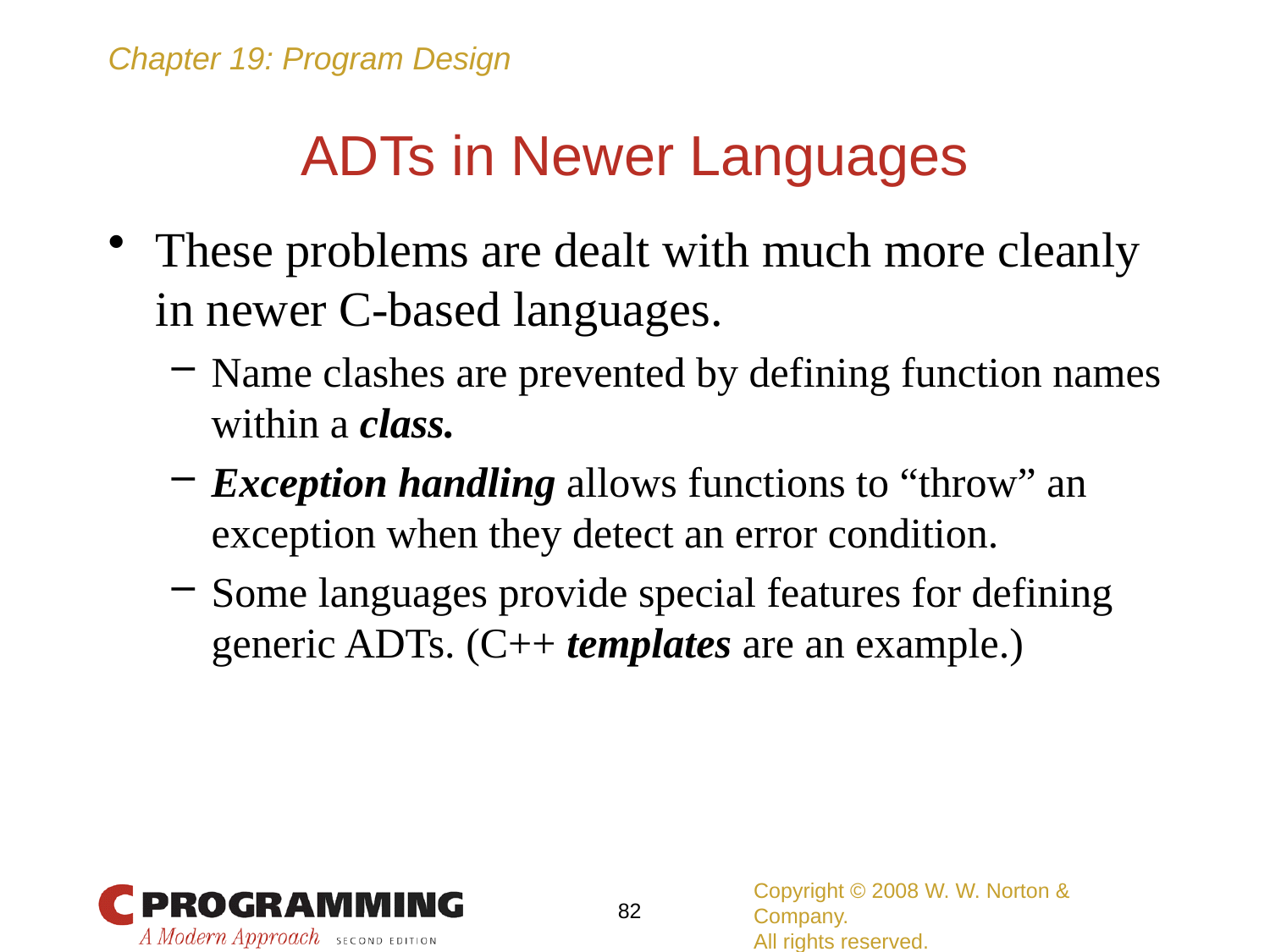

# ADTs in Newer Languages
These problems are dealt with much more cleanly in newer C-based languages.
Name clashes are prevented by defining function names within a class.
Exception handling allows functions to “throw” an exception when they detect an error condition.
Some languages provide special features for defining generic ADTs. (C++ templates are an example.)
Copyright © 2008 W. W. Norton & Company.
All rights reserved.
82